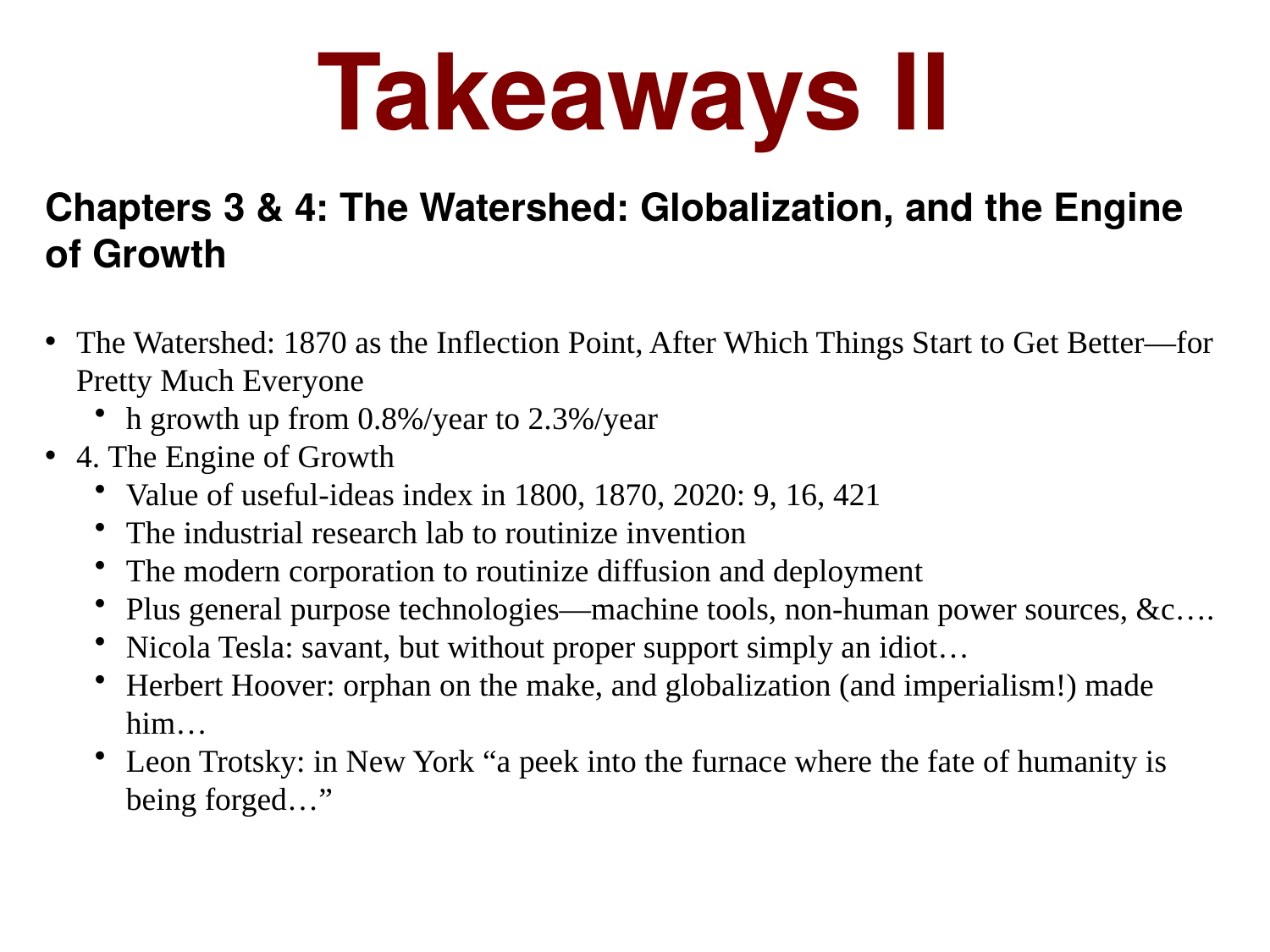

Takeaways II
Chapters 3 & 4: The Watershed: Globalization, and the Engine of Growth

The Watershed: 1870 as the Inflection Point, After Which Things Start to Get Better—for Pretty Much Everyone
h growth up from 0.8%/year to 2.3%/year
4. The Engine of Growth
Value of useful-ideas index in 1800, 1870, 2020: 9, 16, 421
The industrial research lab to routinize invention
The modern corporation to routinize diffusion and deployment
Plus general purpose technologies—machine tools, non-human power sources, &c….
Nicola Tesla: savant, but without proper support simply an idiot…
Herbert Hoover: orphan on the make, and globalization (and imperialism!) made him…
Leon Trotsky: in New York “a peek into the furnace where the fate of humanity is being forged…”